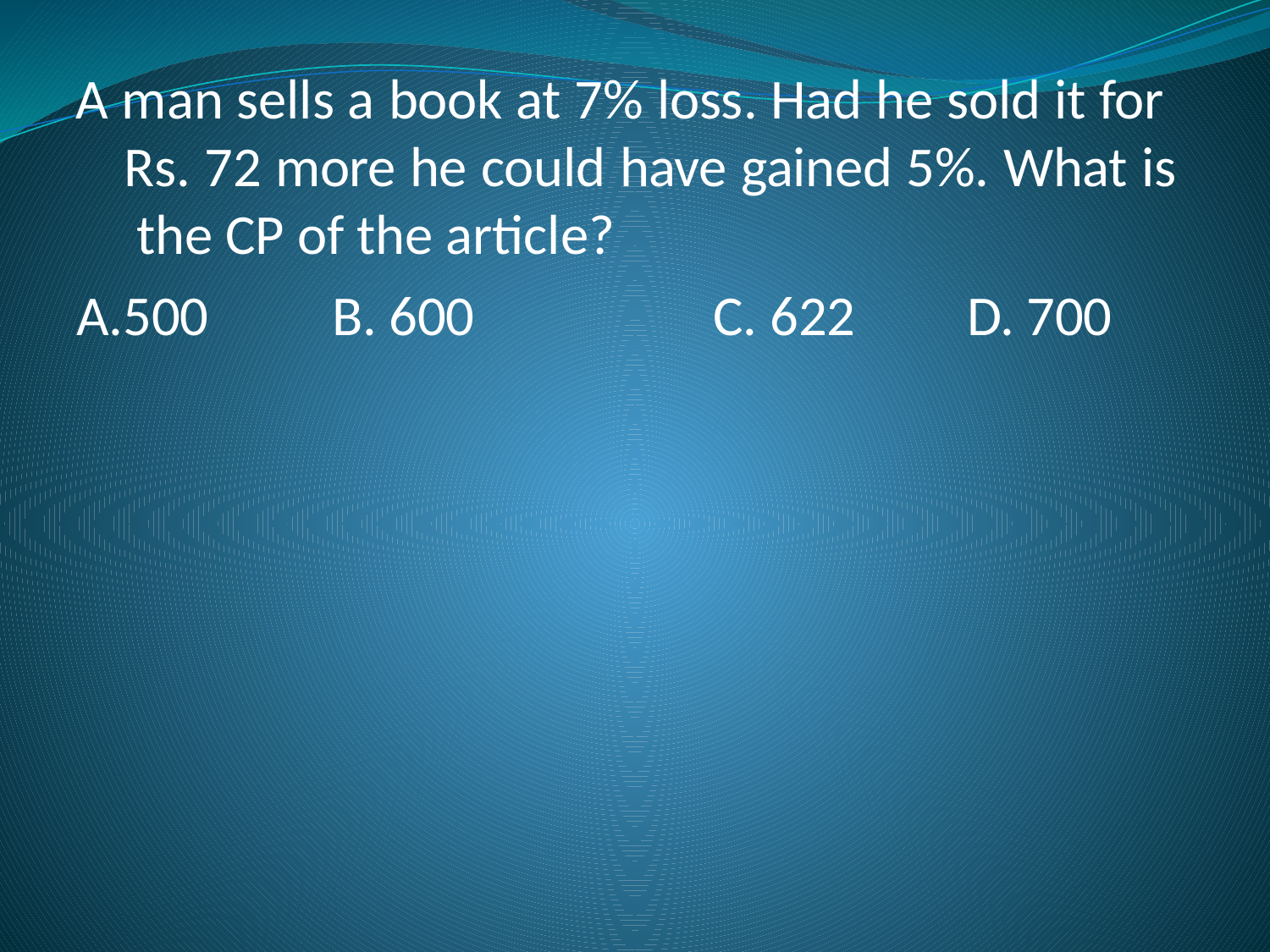

A man sells a book at 7% loss. Had he sold it for  Rs. 72 more he could have gained 5%. What is  the CP of the article?
A.500	B. 600	C. 622	D. 700